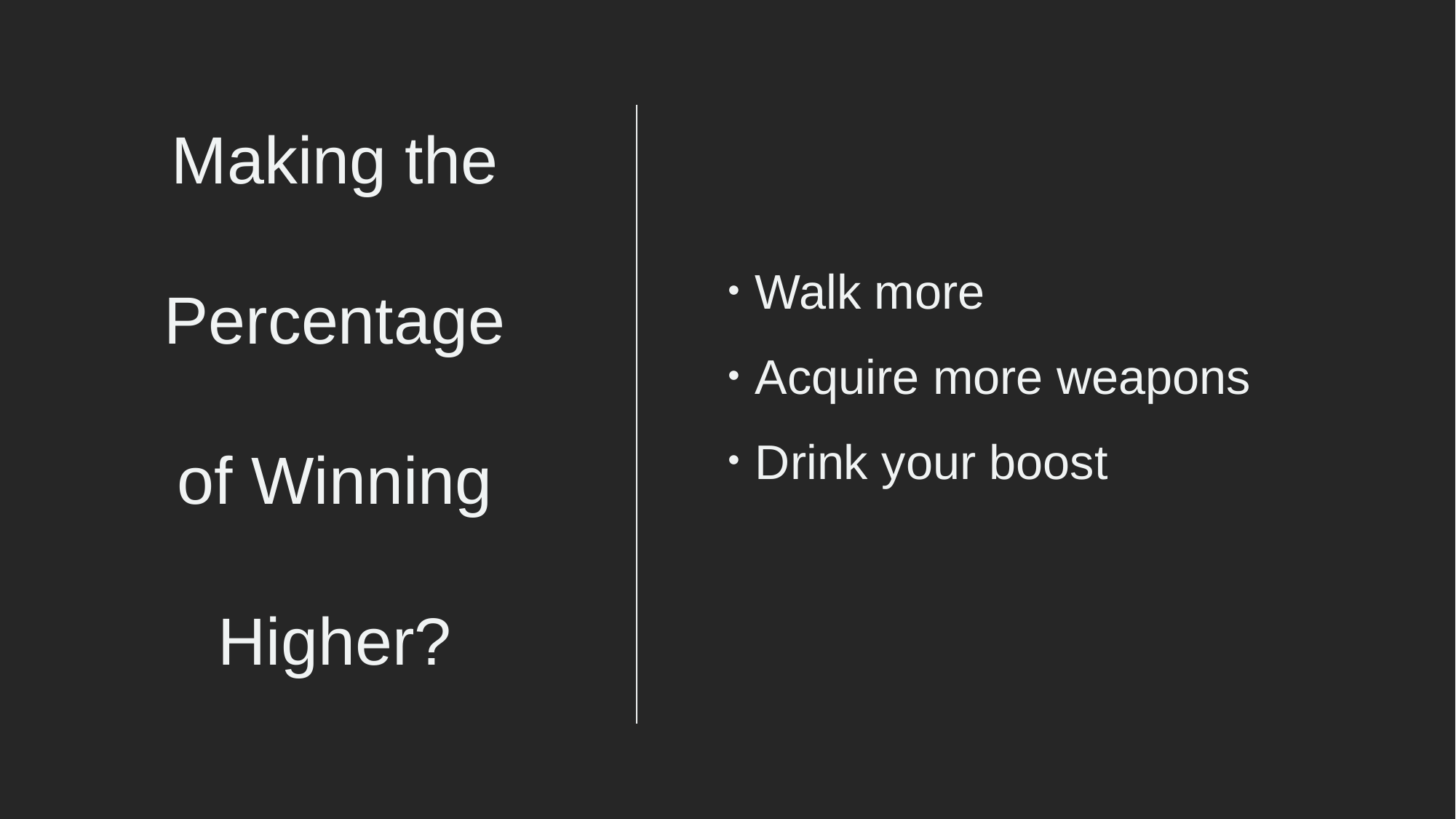

# Making the Percentage of Winning Higher?
Walk more
Acquire more weapons
Drink your boost